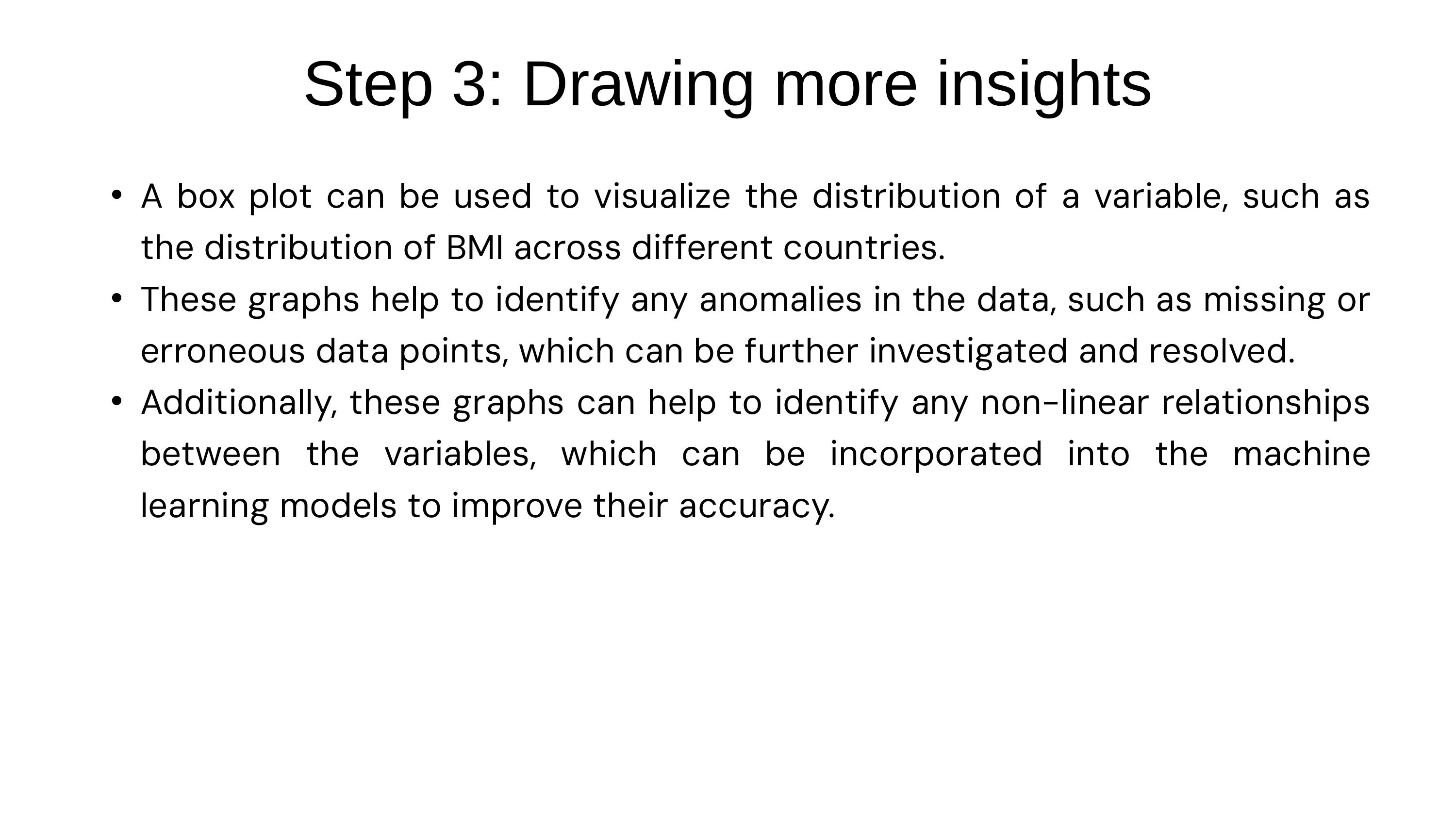

Step 3: Drawing more insights
A box plot can be used to visualize the distribution of a variable, such as the distribution of BMI across different countries.
These graphs help to identify any anomalies in the data, such as missing or erroneous data points, which can be further investigated and resolved.
Additionally, these graphs can help to identify any non-linear relationships between the variables, which can be incorporated into the machine learning models to improve their accuracy.